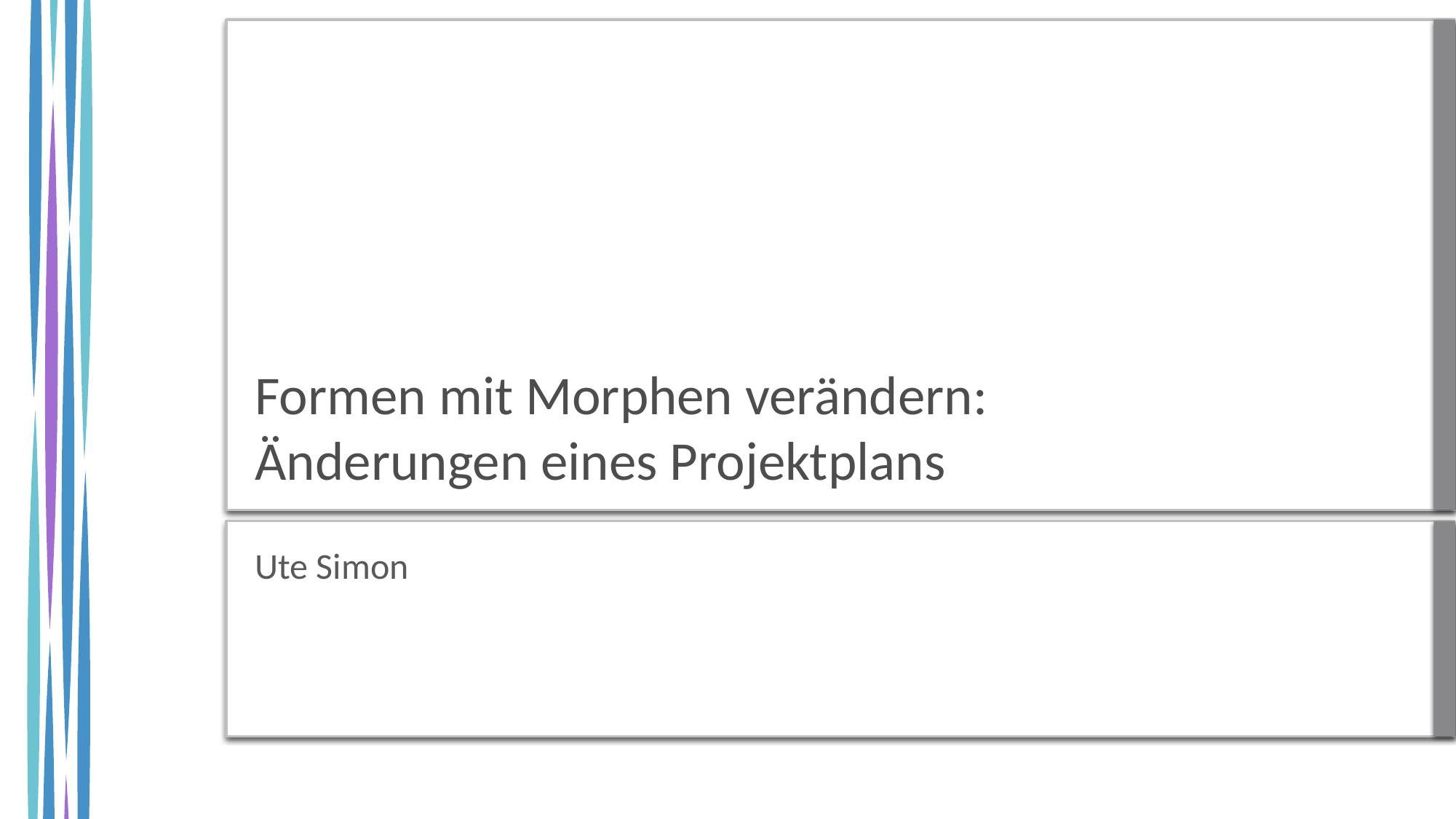

# Formen mit Morphen verändern: Änderungen eines Projektplans
Ute Simon